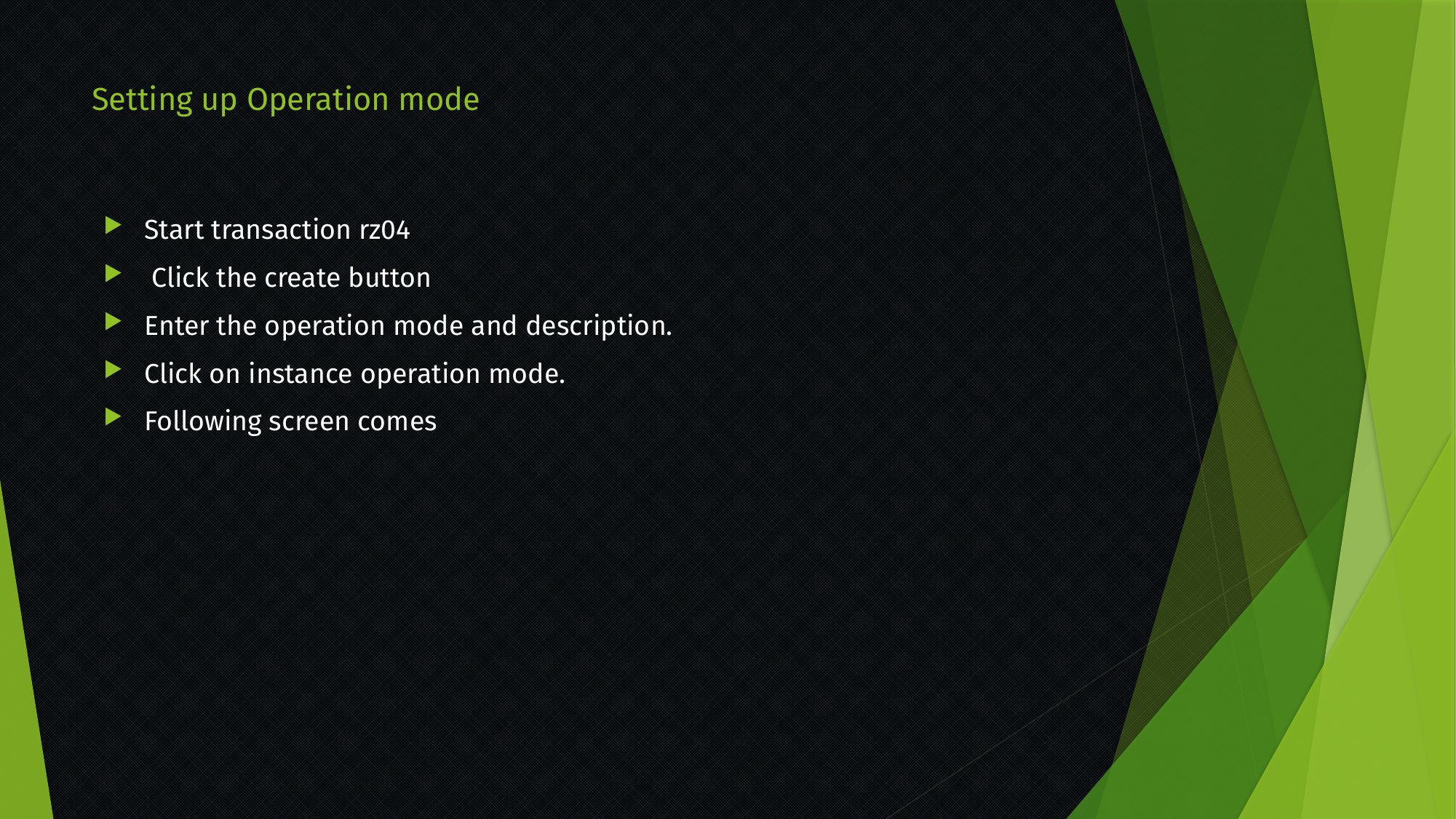

# Setting up Operation mode
Start transaction rz04
 Click the create button
Enter the operation mode and description.
Click on instance operation mode.
Following screen comes